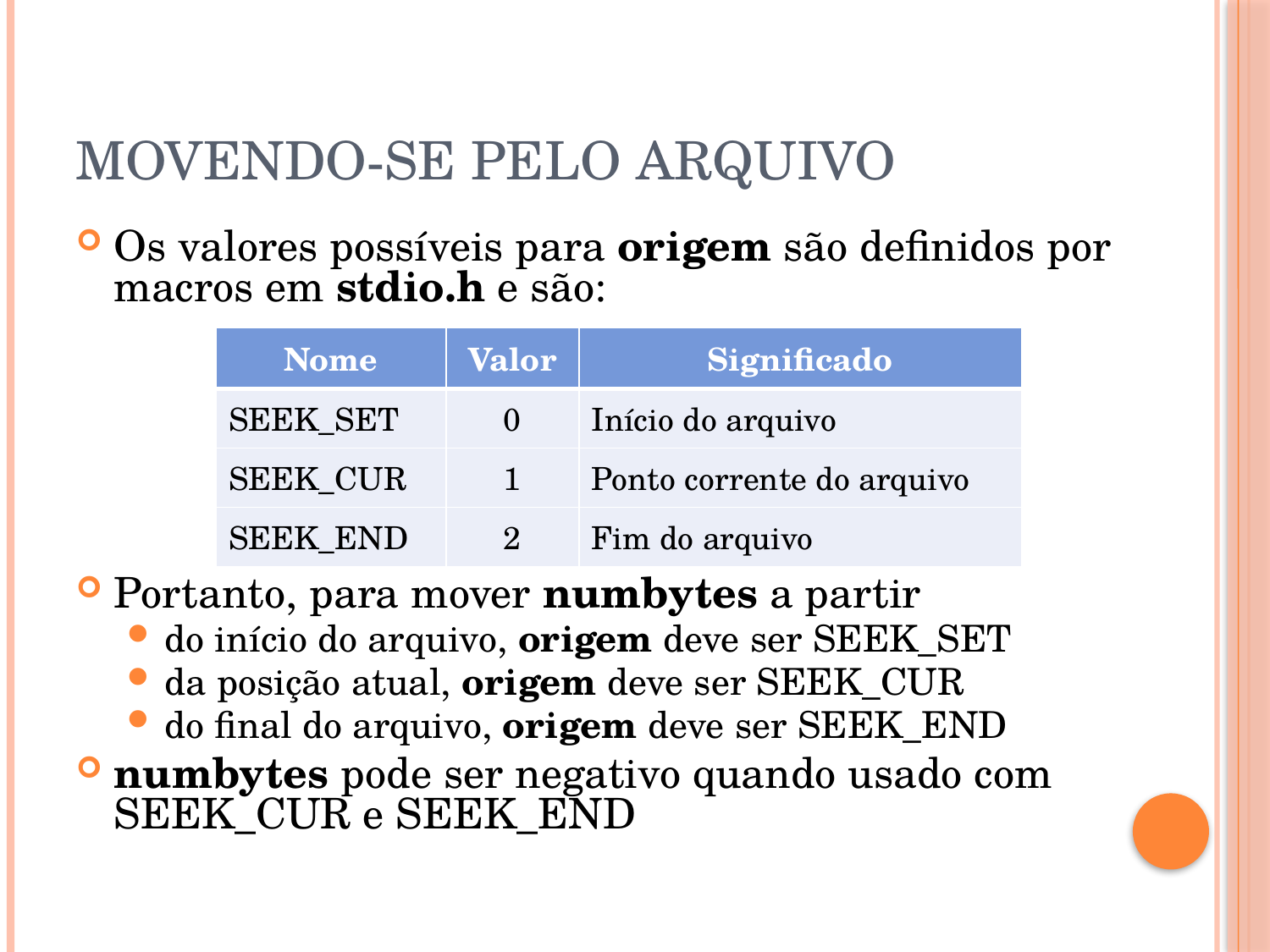

# Movendo-se pelo arquivo
Os valores possíveis para origem são definidos por macros em stdio.h e são:

Portanto, para mover numbytes a partir
do início do arquivo, origem deve ser SEEK_SET
da posição atual, origem deve ser SEEK_CUR
do final do arquivo, origem deve ser SEEK_END
numbytes pode ser negativo quando usado com SEEK_CUR e SEEK_END
| Nome | Valor | Significado |
| --- | --- | --- |
| SEEK\_SET | 0 | Início do arquivo |
| SEEK\_CUR | 1 | Ponto corrente do arquivo |
| SEEK\_END | 2 | Fim do arquivo |